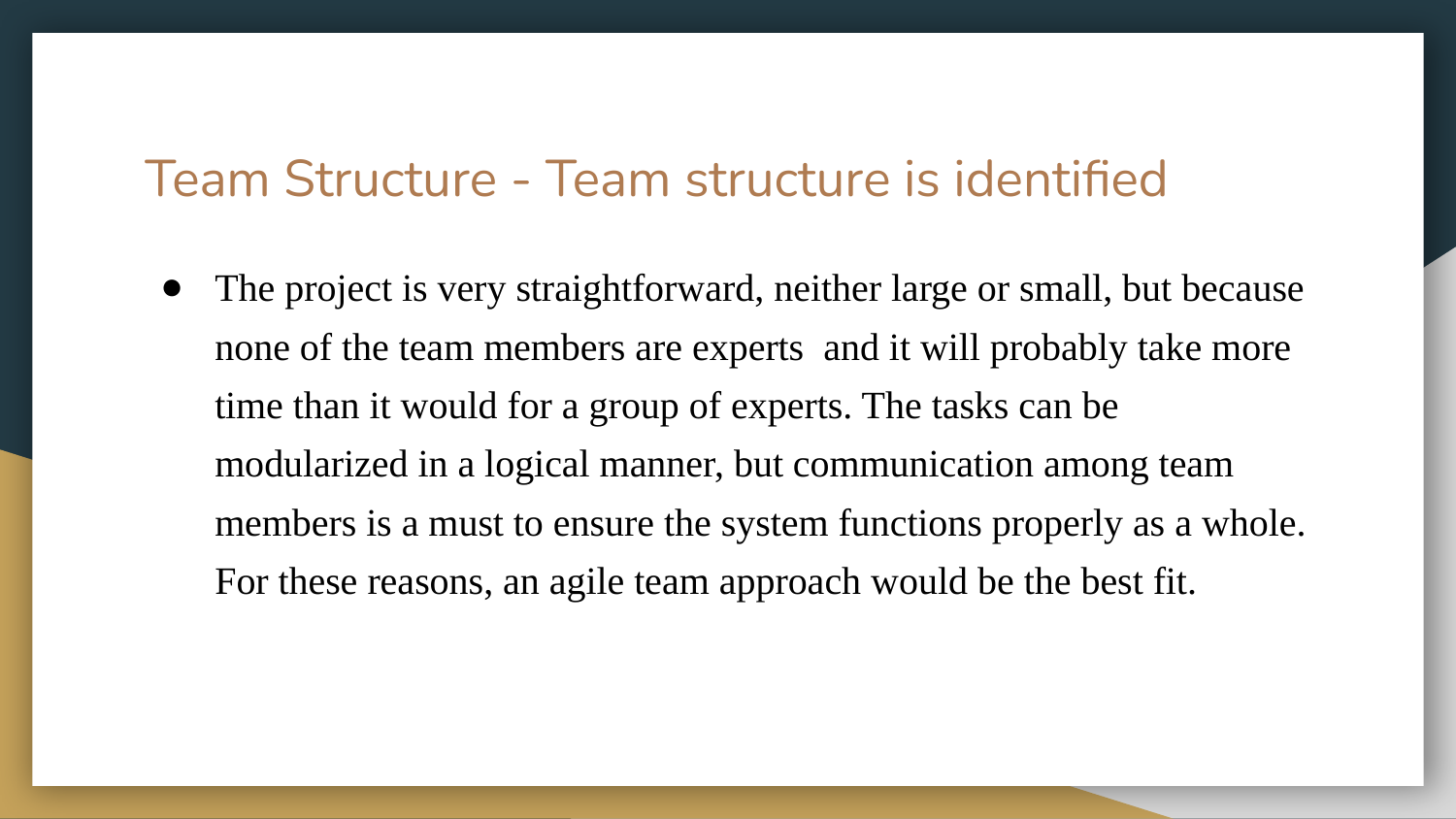

# Team Structure - Team structure is identified
The project is very straightforward, neither large or small, but because none of the team members are experts  and it will probably take more time than it would for a group of experts. The tasks can be modularized in a logical manner, but communication among team members is a must to ensure the system functions properly as a whole. For these reasons, an agile team approach would be the best fit.